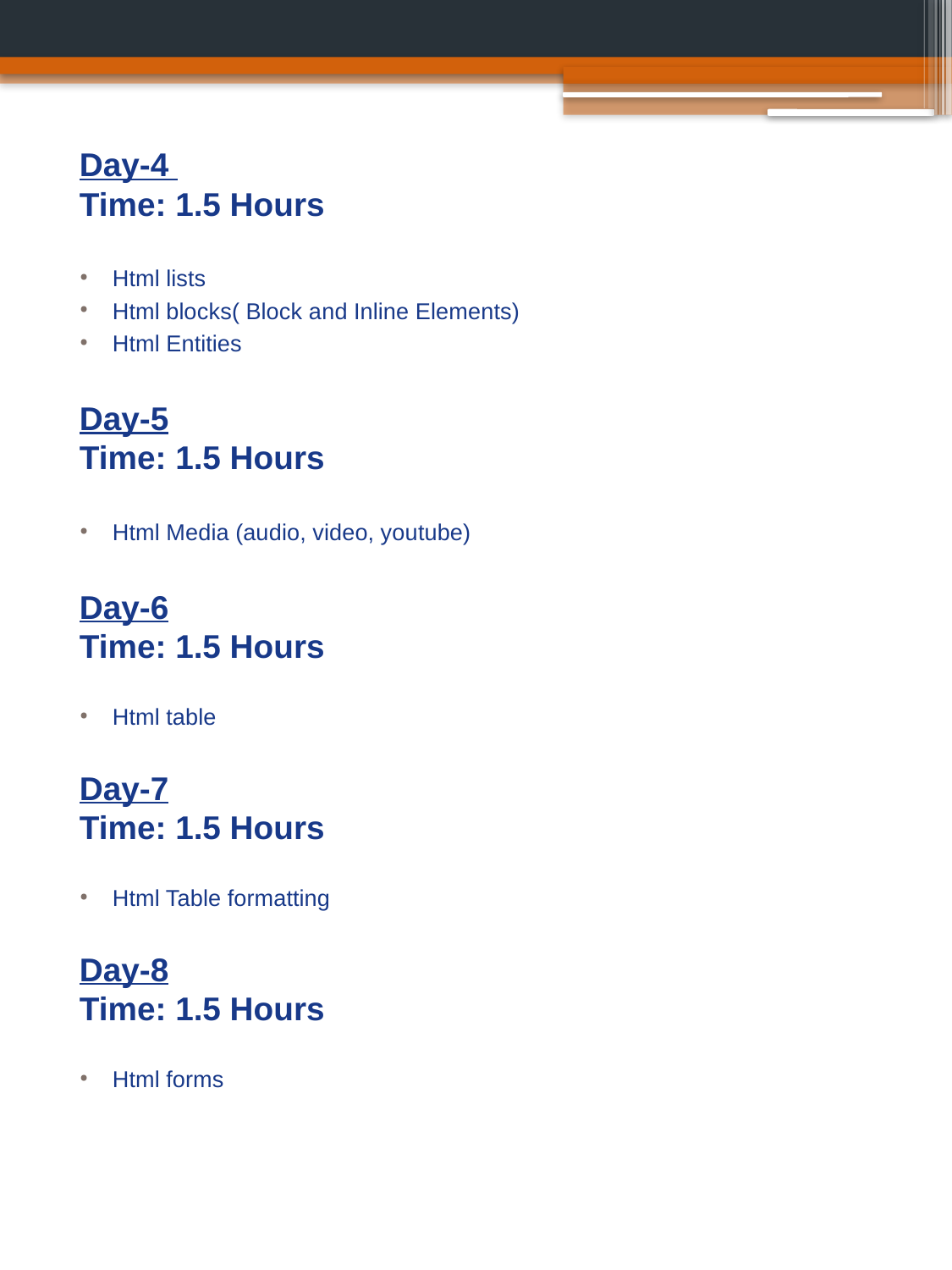

Day-4
Time: 1.5 Hours

Html lists
Html blocks( Block and Inline Elements)
Html Entities

Day-5
Time: 1.5 Hours

Html Media (audio, video, youtube)

Day-6
Time: 1.5 Hours

Html table

Day-7
Time: 1.5 Hours

Html Table formatting

Day-8
Time: 1.5 Hours

Html forms